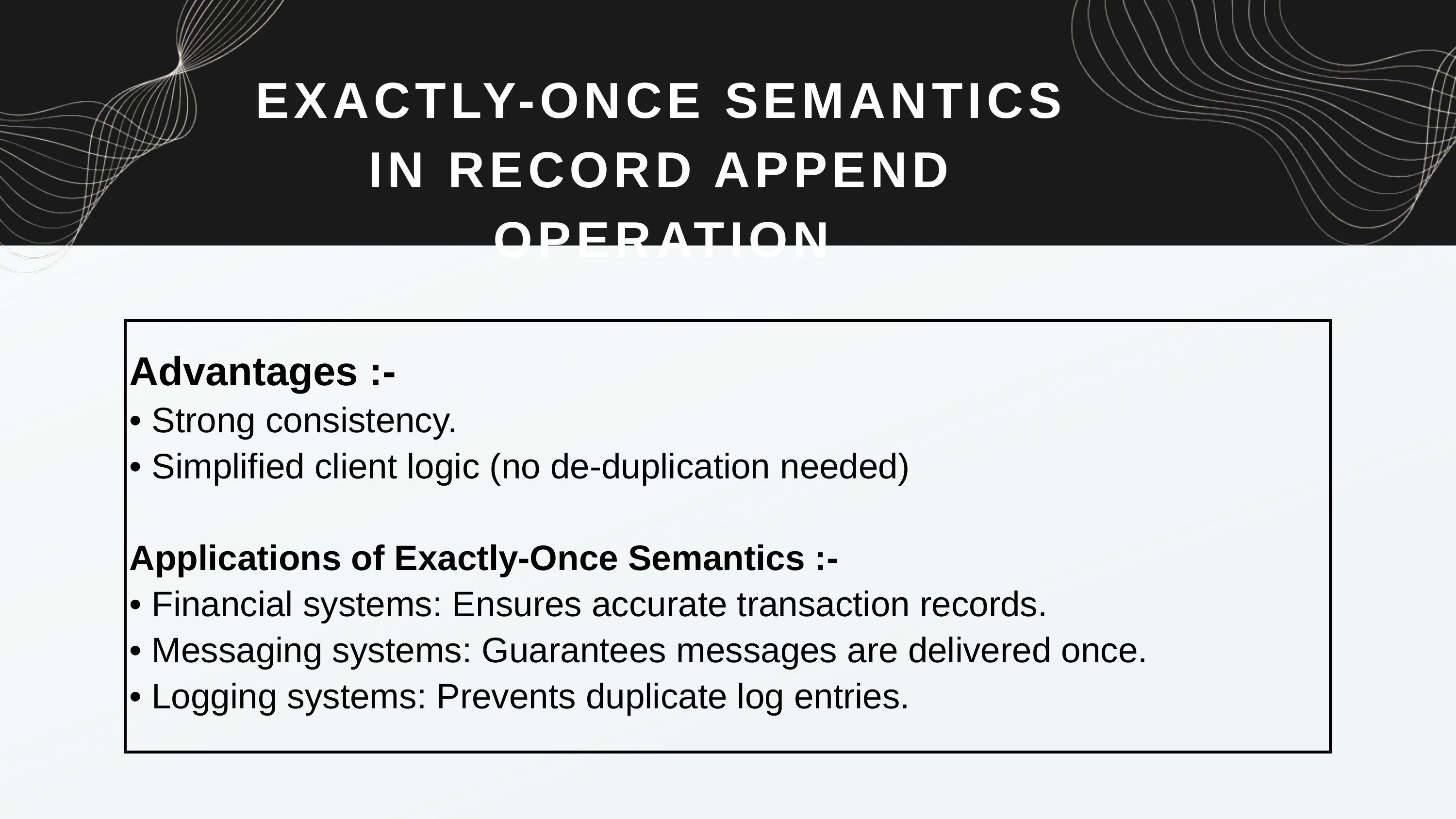

EXACTLY-ONCE SEMANTICS IN RECORD APPEND OPERATION

Advantages :-
• Strong consistency.
• Simplified client logic (no de-duplication needed)

Applications of Exactly-Once Semantics :-
• Financial systems: Ensures accurate transaction records.
• Messaging systems: Guarantees messages are delivered once.
• Logging systems: Prevents duplicate log entries.